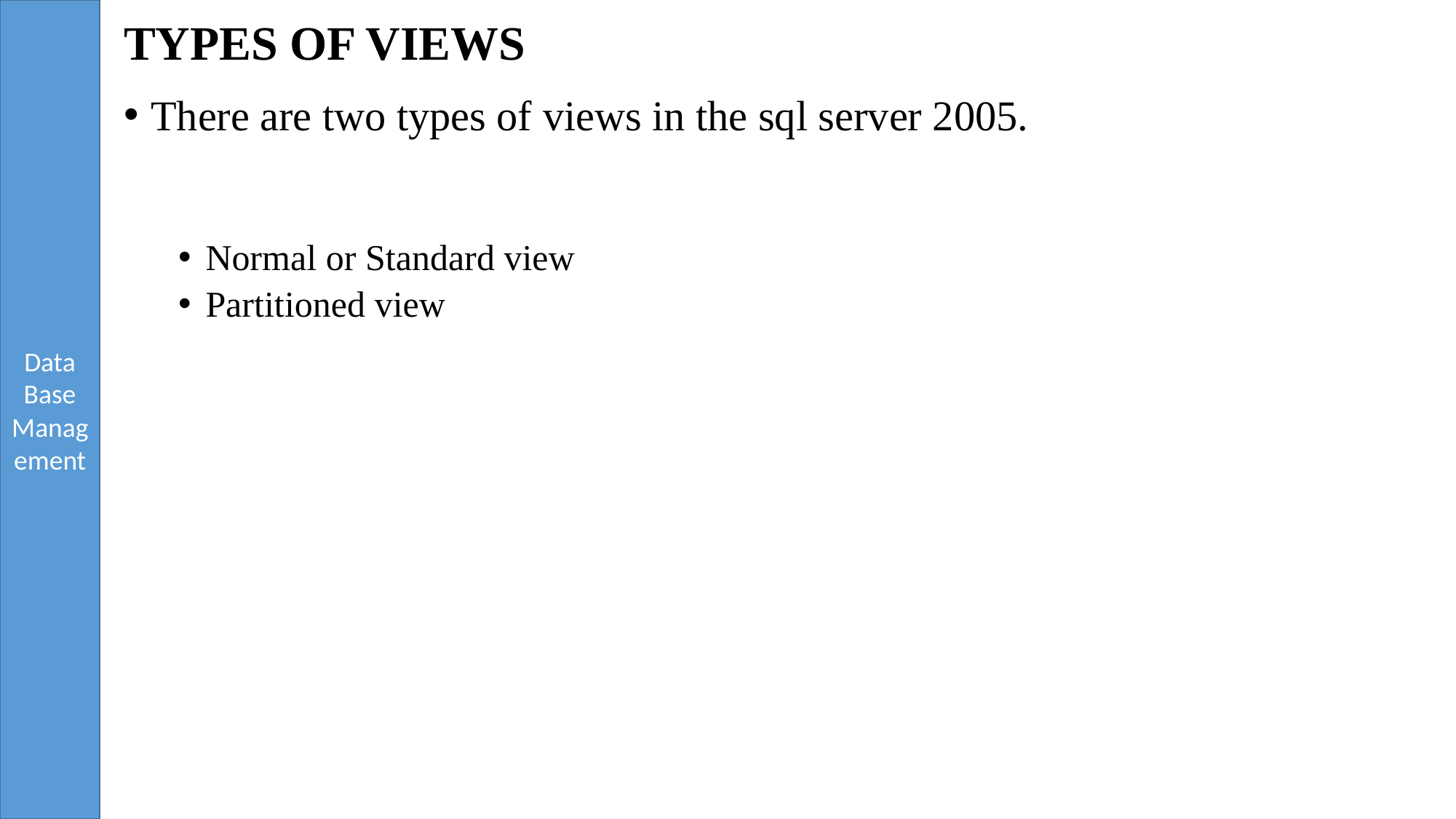

# TYPES OF VIEWS
There are two types of views in the sql server 2005.
Normal or Standard view
Partitioned view